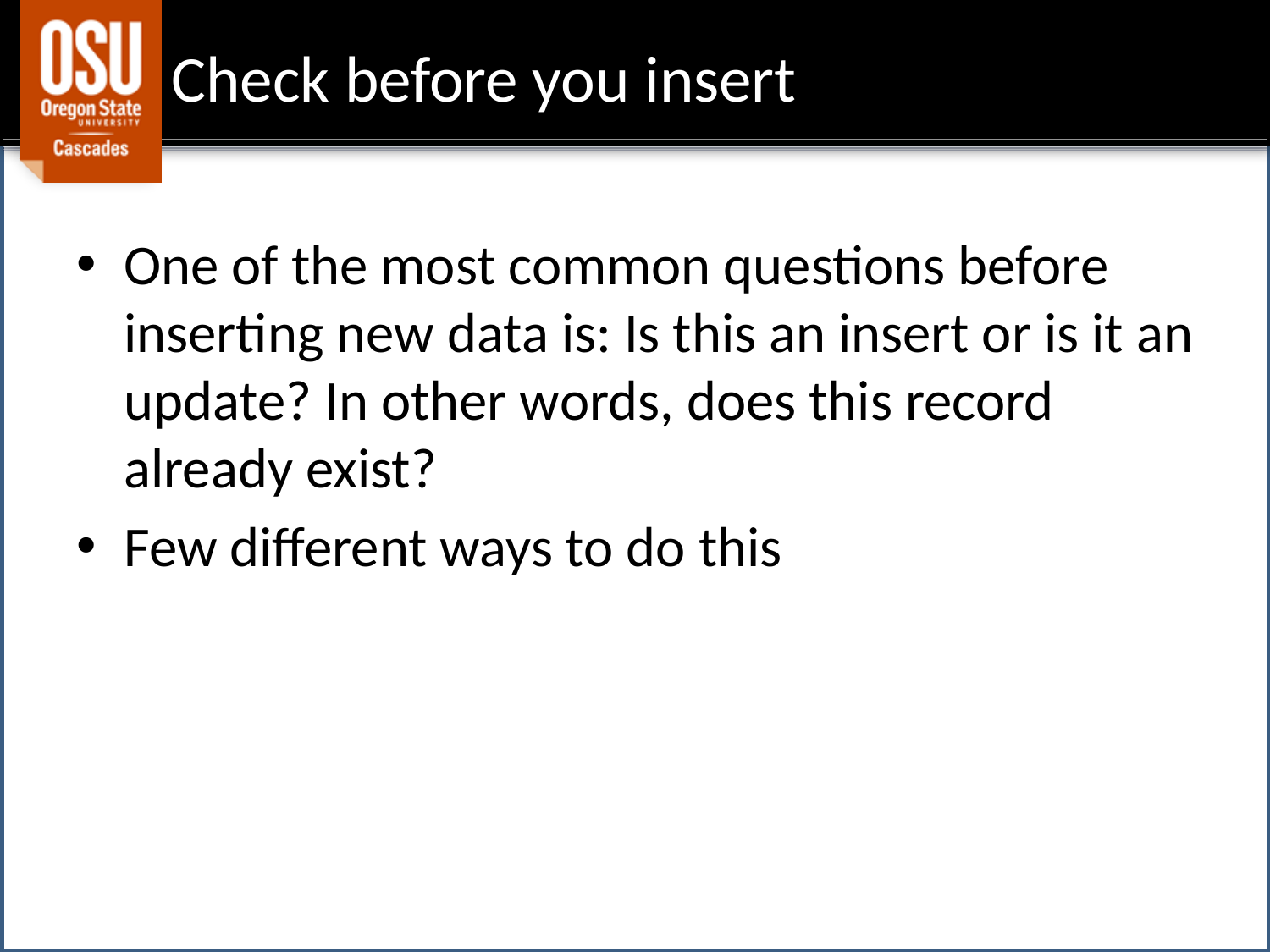

# Check before you insert
One of the most common questions before inserting new data is: Is this an insert or is it an update? In other words, does this record already exist?
Few different ways to do this